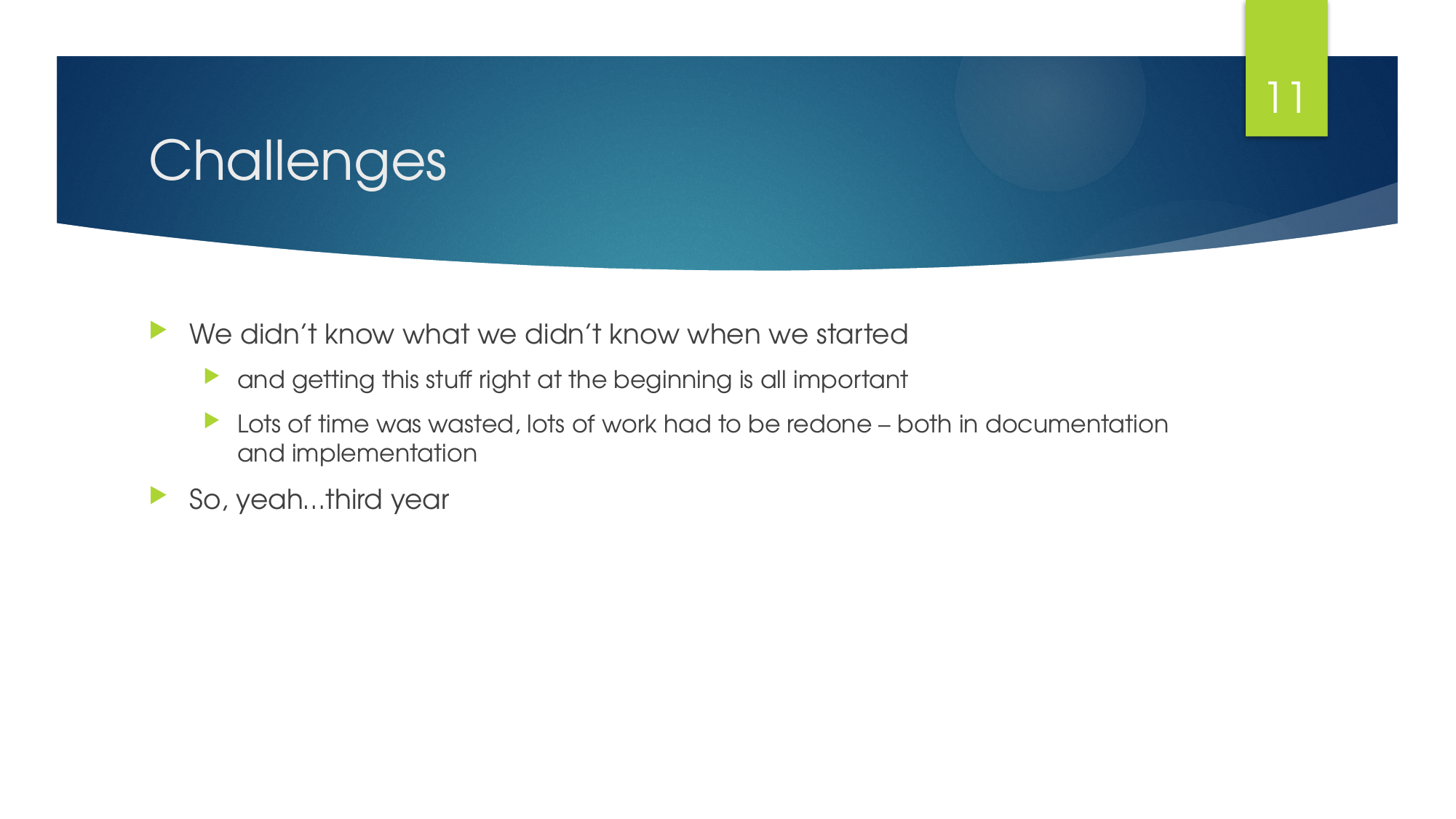

11
# Challenges
We didn’t know what we didn’t know when we started
and getting this stuff right at the beginning is all important
Lots of time was wasted, lots of work had to be redone – both in documentation and implementation
So, yeah…third year